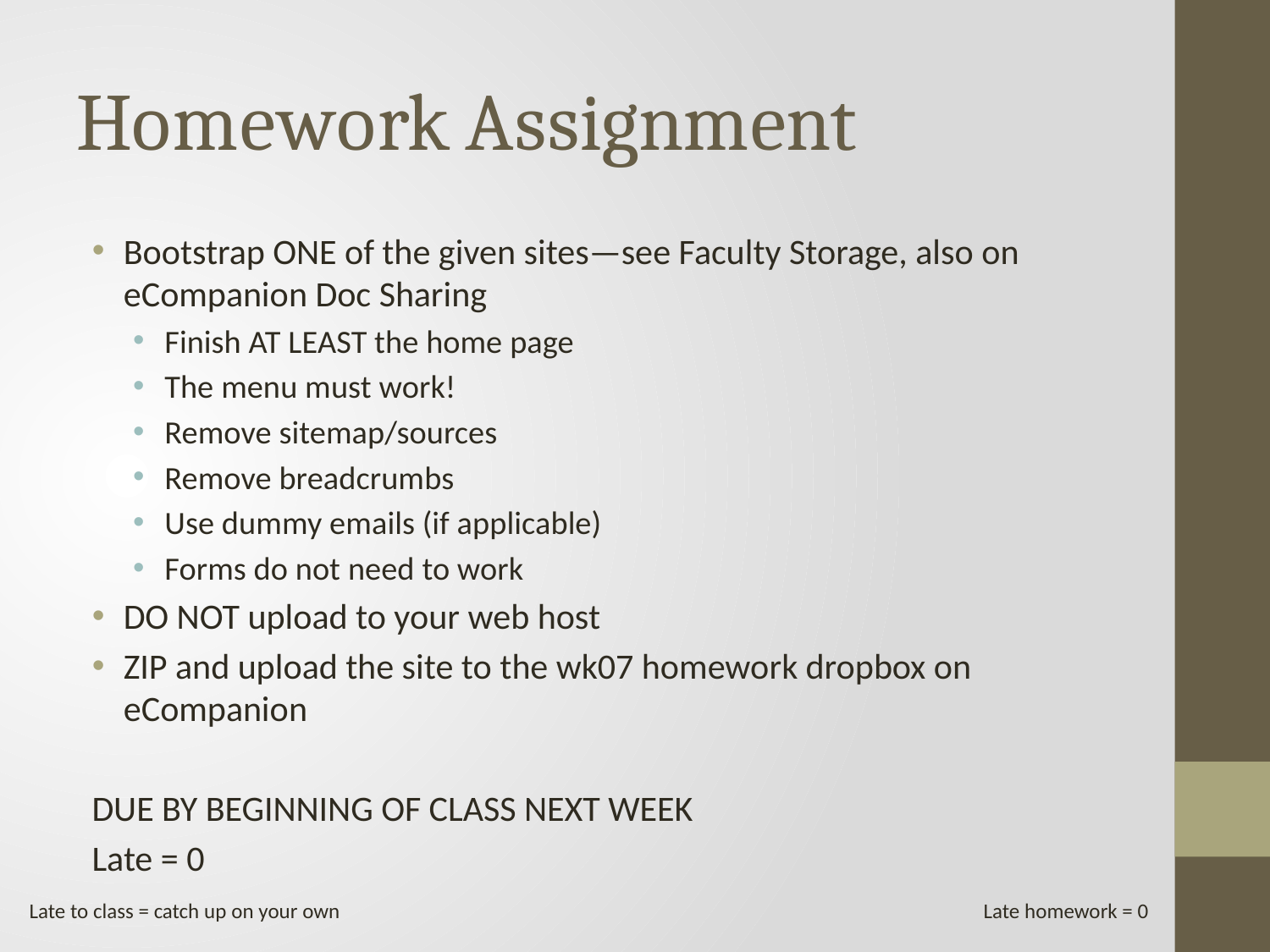

# Homework Assignment
Bootstrap ONE of the given sites—see Faculty Storage, also on eCompanion Doc Sharing
Finish AT LEAST the home page
The menu must work!
Remove sitemap/sources
Remove breadcrumbs
Use dummy emails (if applicable)
Forms do not need to work
DO NOT upload to your web host
ZIP and upload the site to the wk07 homework dropbox on eCompanion

DUE BY BEGINNING OF CLASS NEXT WEEK
Late = 0